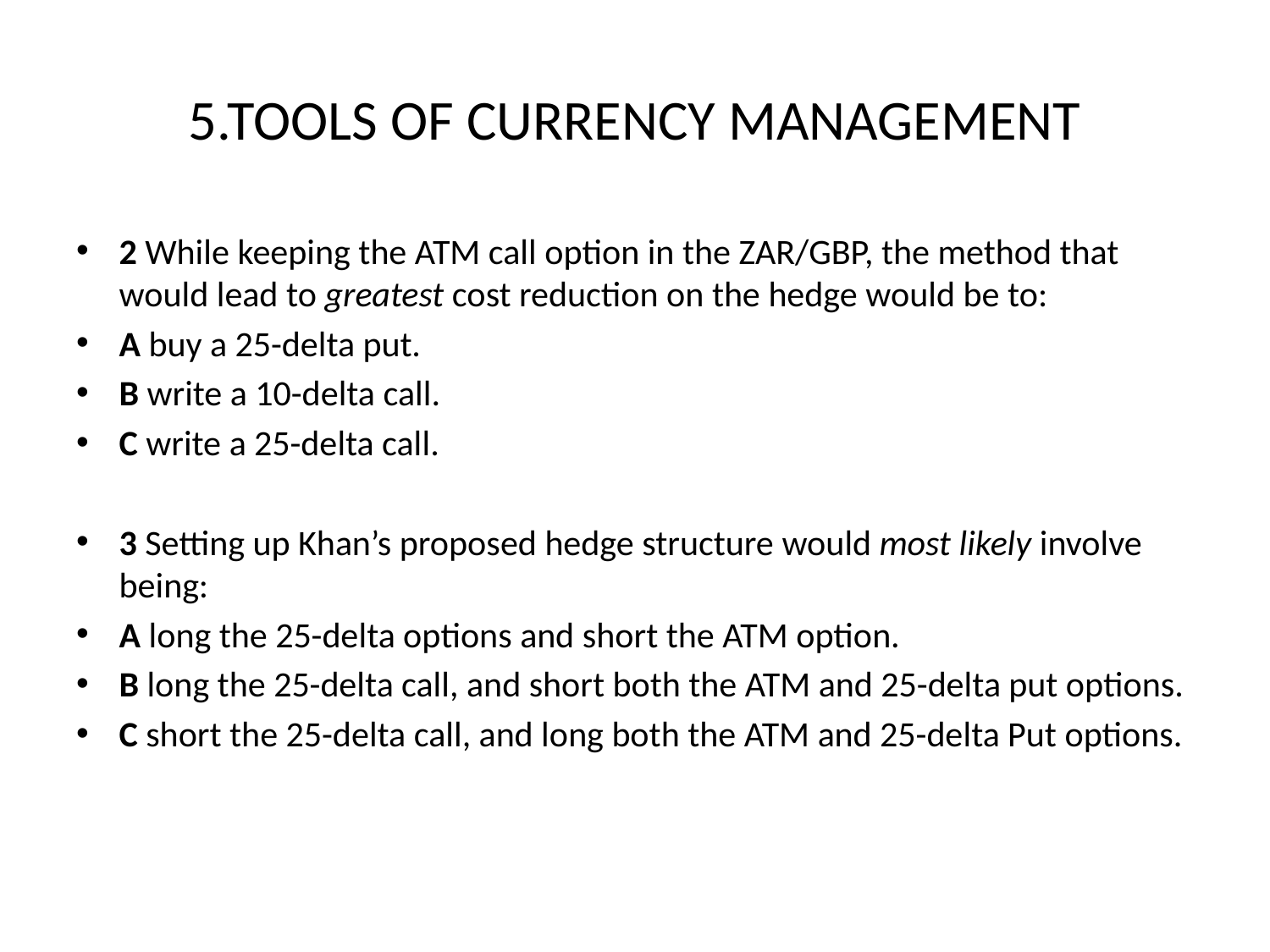

# 5.TOOLS OF CURRENCY MANAGEMENT
2 While keeping the ATM call option in the ZAR/GBP, the method that would lead to greatest cost reduction on the hedge would be to:
A buy a 25-delta put.
B write a 10-delta call.
C write a 25-delta call.

3 Setting up Khan’s proposed hedge structure would most likely involve being:
A long the 25-delta options and short the ATM option.
B long the 25-delta call, and short both the ATM and 25-delta put options.
C short the 25-delta call, and long both the ATM and 25-delta Put options.